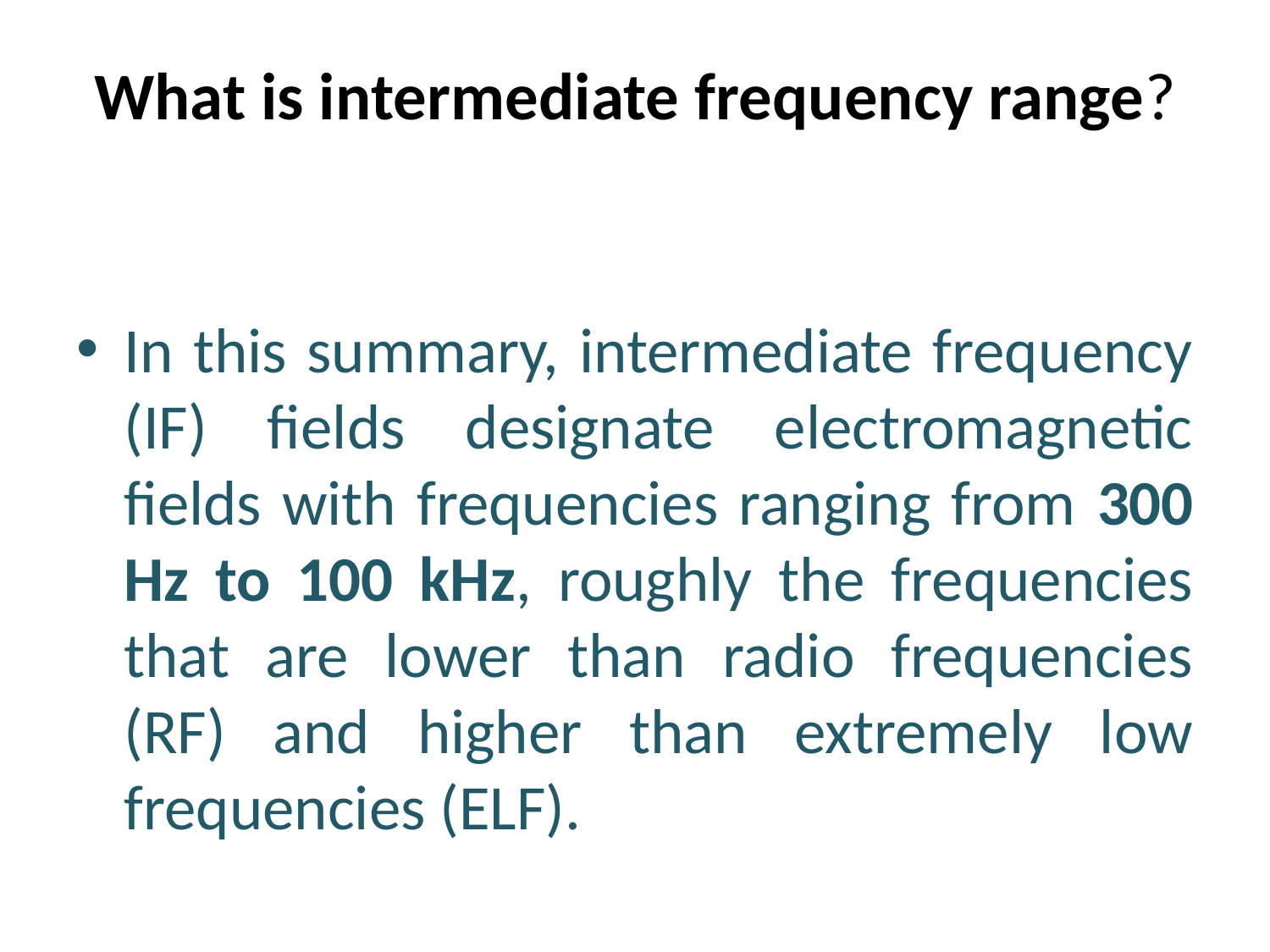

# What is intermediate frequency range?

In this summary, intermediate frequency (IF) fields designate electromagnetic fields with frequencies ranging from 300 Hz to 100 kHz, roughly the frequencies that are lower than radio frequencies (RF) and higher than extremely low frequencies (ELF).